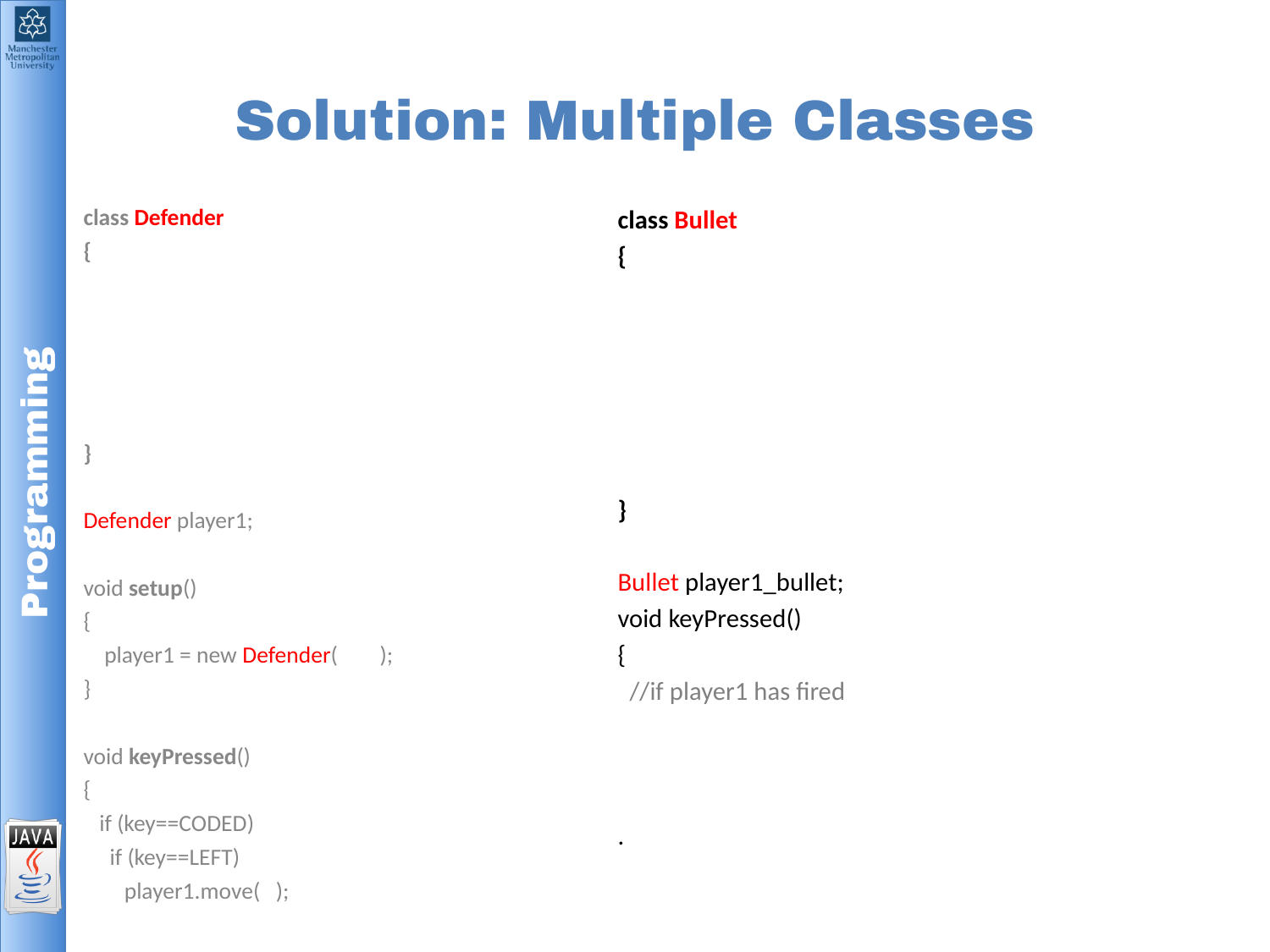

# Solution: Multiple Classes
class Defender
{

}

Defender player1;

void setup()
{
    player1 = new Defender(        );
}

void keyPressed()
{
   if (key==CODED)
     if (key==LEFT)
	 player1.move(   );
class Bullet
{

}

Bullet player1_bullet;
void keyPressed()
{
  //if player1 has fired

.